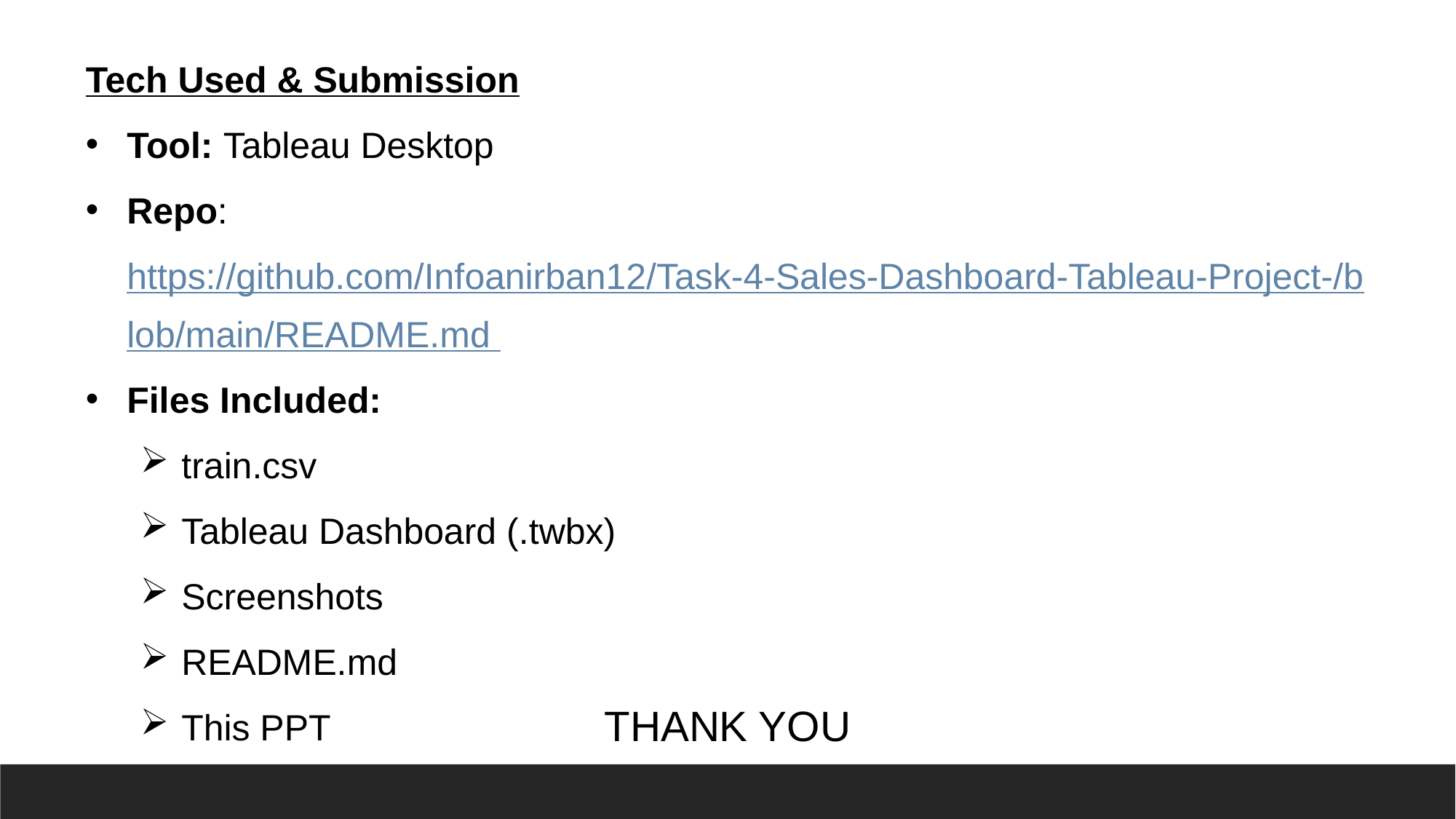

Tech Used & Submission
Tool: Tableau Desktop
Repo: https://github.com/Infoanirban12/Task-4-Sales-Dashboard-Tableau-Project-/blob/main/README.md
Files Included:
train.csv
Tableau Dashboard (.twbx)
Screenshots
README.md
This PPT
THANK YOU